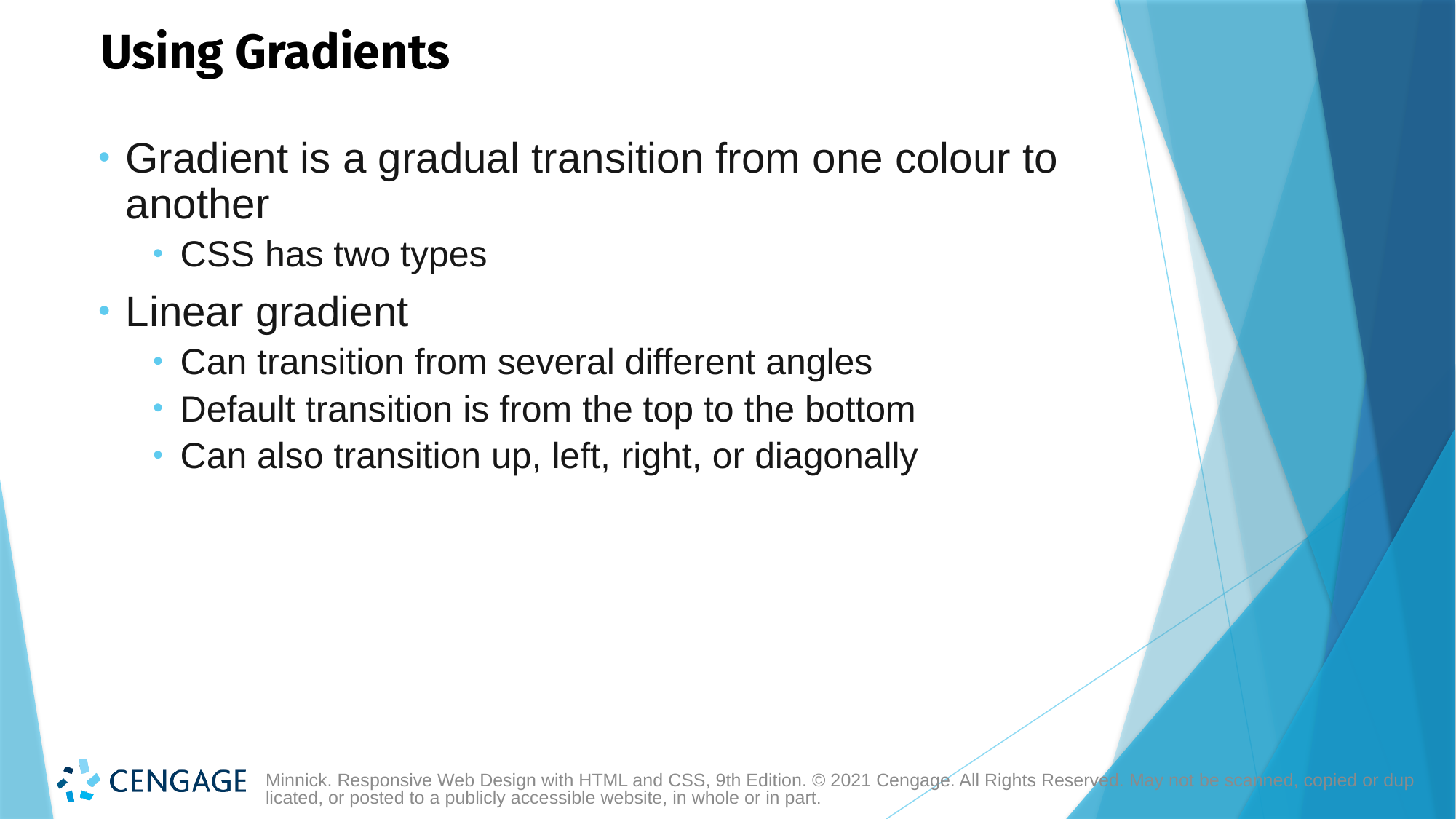

# Using Gradients
Gradient is a gradual transition from one colour to another
CSS has two types
Linear gradient
Can transition from several different angles
Default transition is from the top to the bottom
Can also transition up, left, right, or diagonally

Minnick. Responsive Web Design with HTML and CSS, 9th Edition. © 2021 Cengage. All Rights Reserved. May not be scanned, copied or duplicated, or posted to a publicly accessible website, in whole or in part.